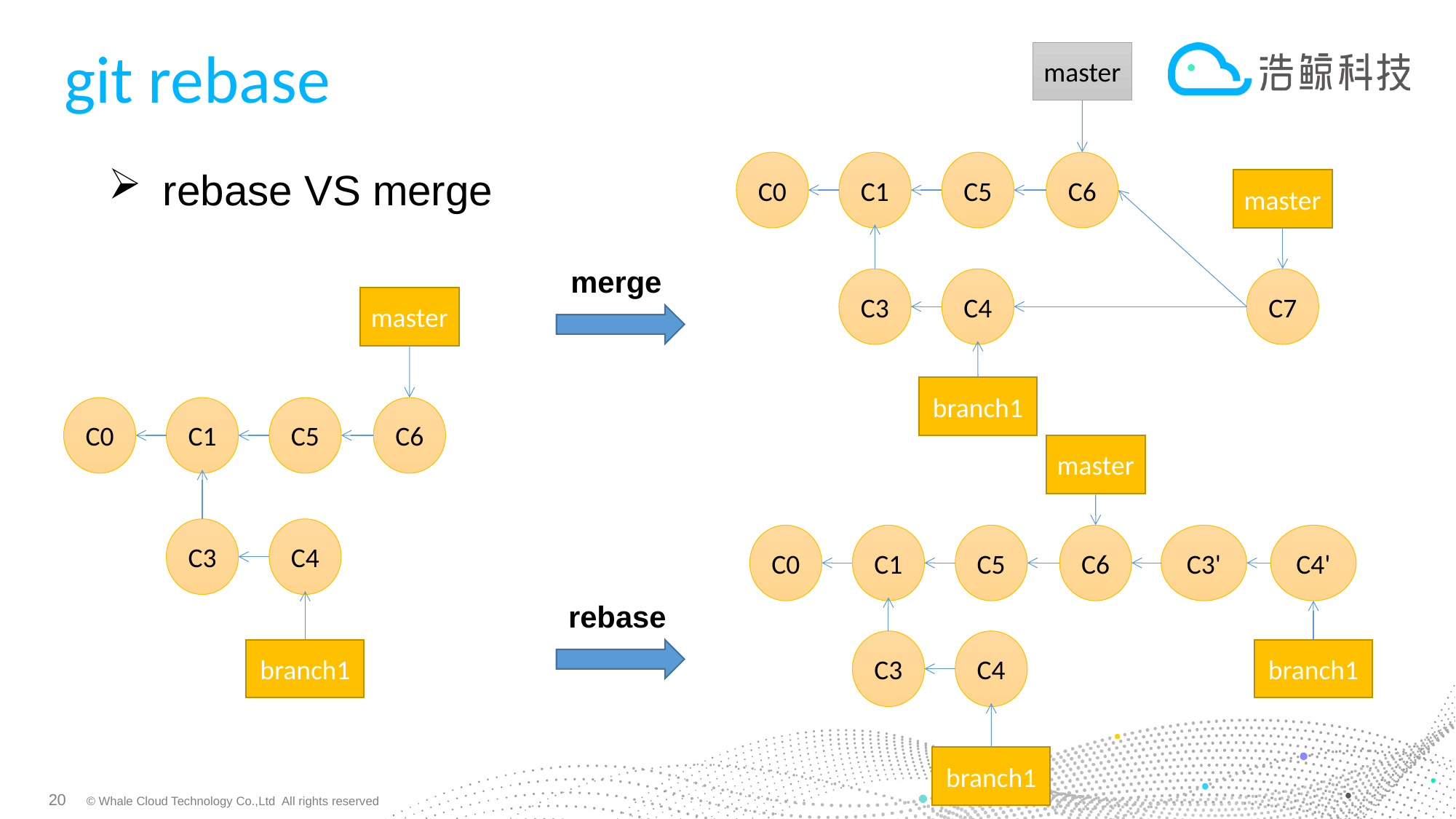

# git rebase
master
C0
C1
C5
C6
rebase VS merge
master
merge
C3
C4
C7
master

branch1
C0
C1
C5
C6
master
C3
C4
C0
C1
C5
C6
C3'
C4'
rebase
C3
C4
branch1

branch1
branch1